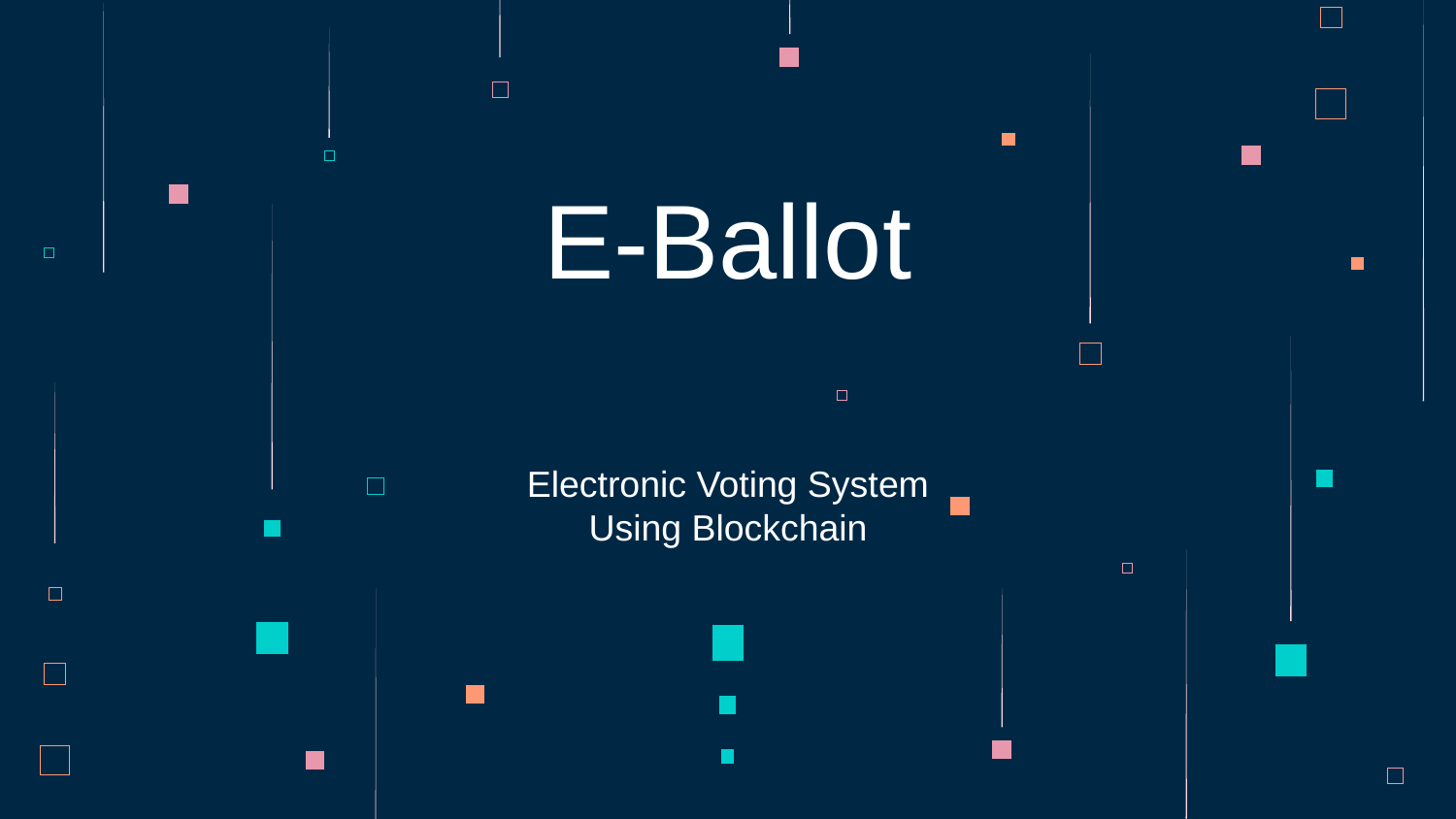

# E-Ballot

Electronic Voting System Using Blockchain